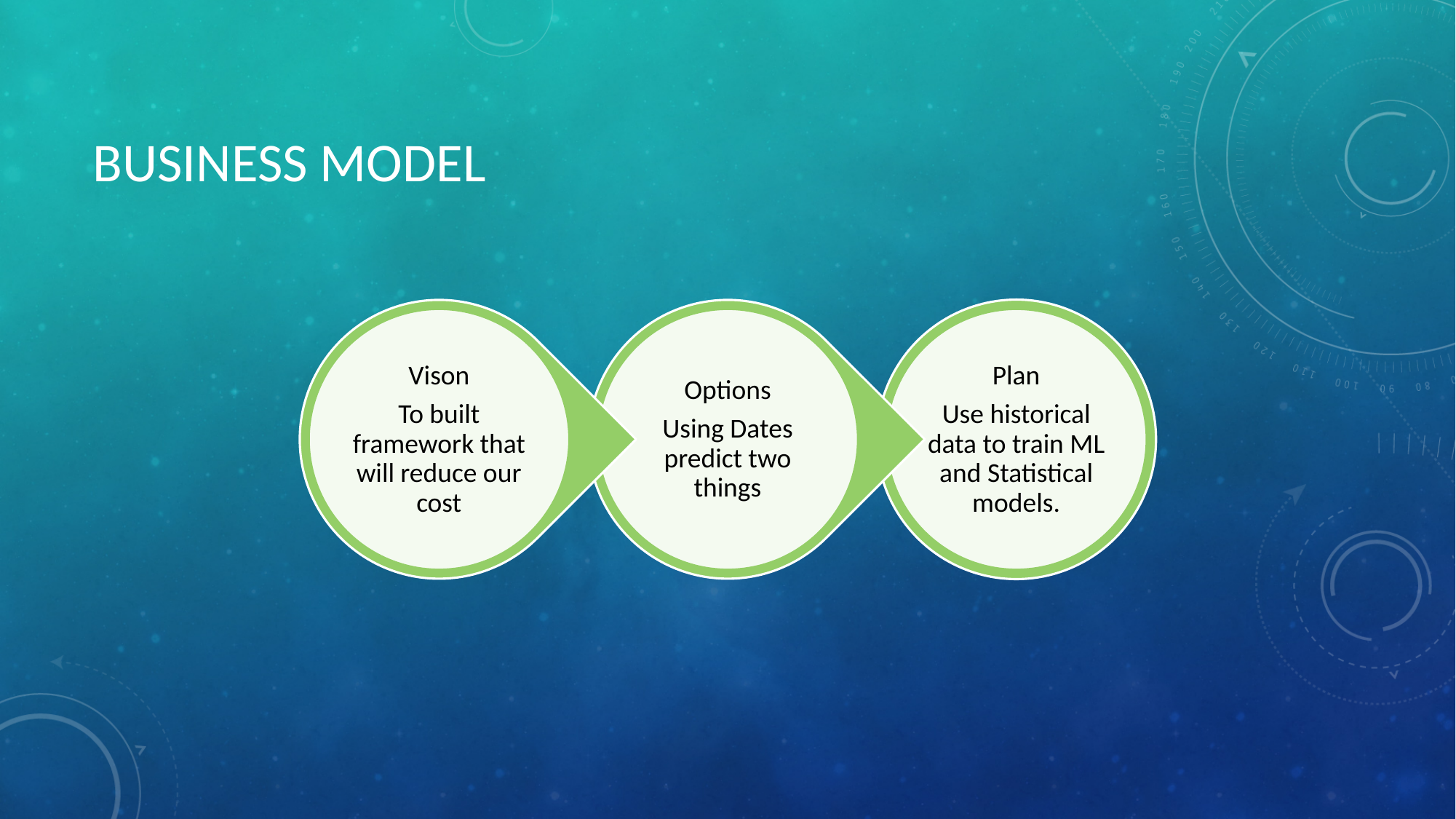

# Business Model
Plan
Use historical data to train ML and Statistical models.
Options
Using Dates predict two things
Vison
To built framework that will reduce our cost